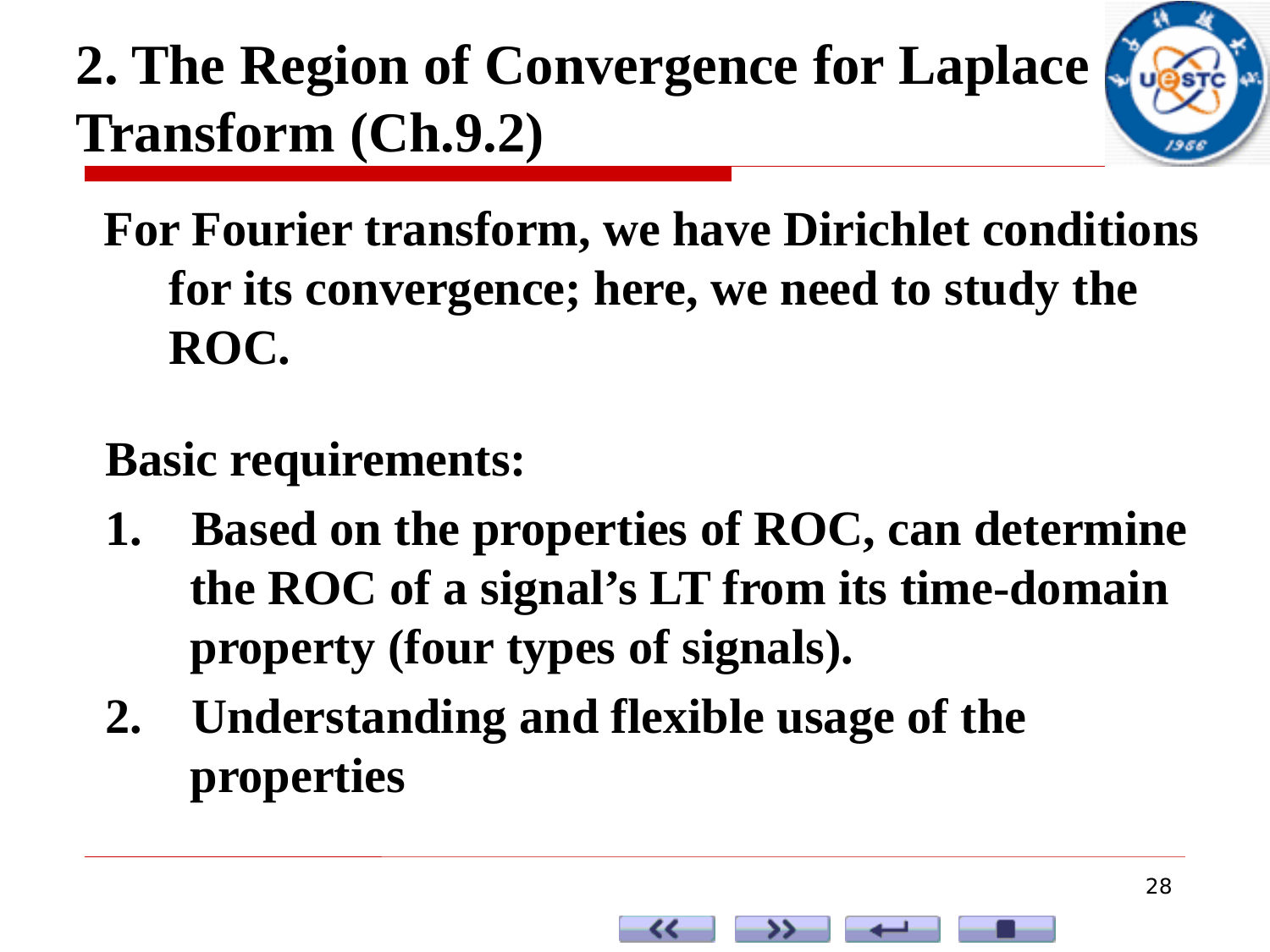

2. The Region of Convergence for Laplace Transform (Ch.9.2)
For Fourier transform, we have Dirichlet conditions for its convergence; here, we need to study the ROC.
Basic requirements:
1.    Based on the properties of ROC, can determine the ROC of a signal’s LT from its time-domain property (four types of signals).
2.    Understanding and flexible usage of the properties
28